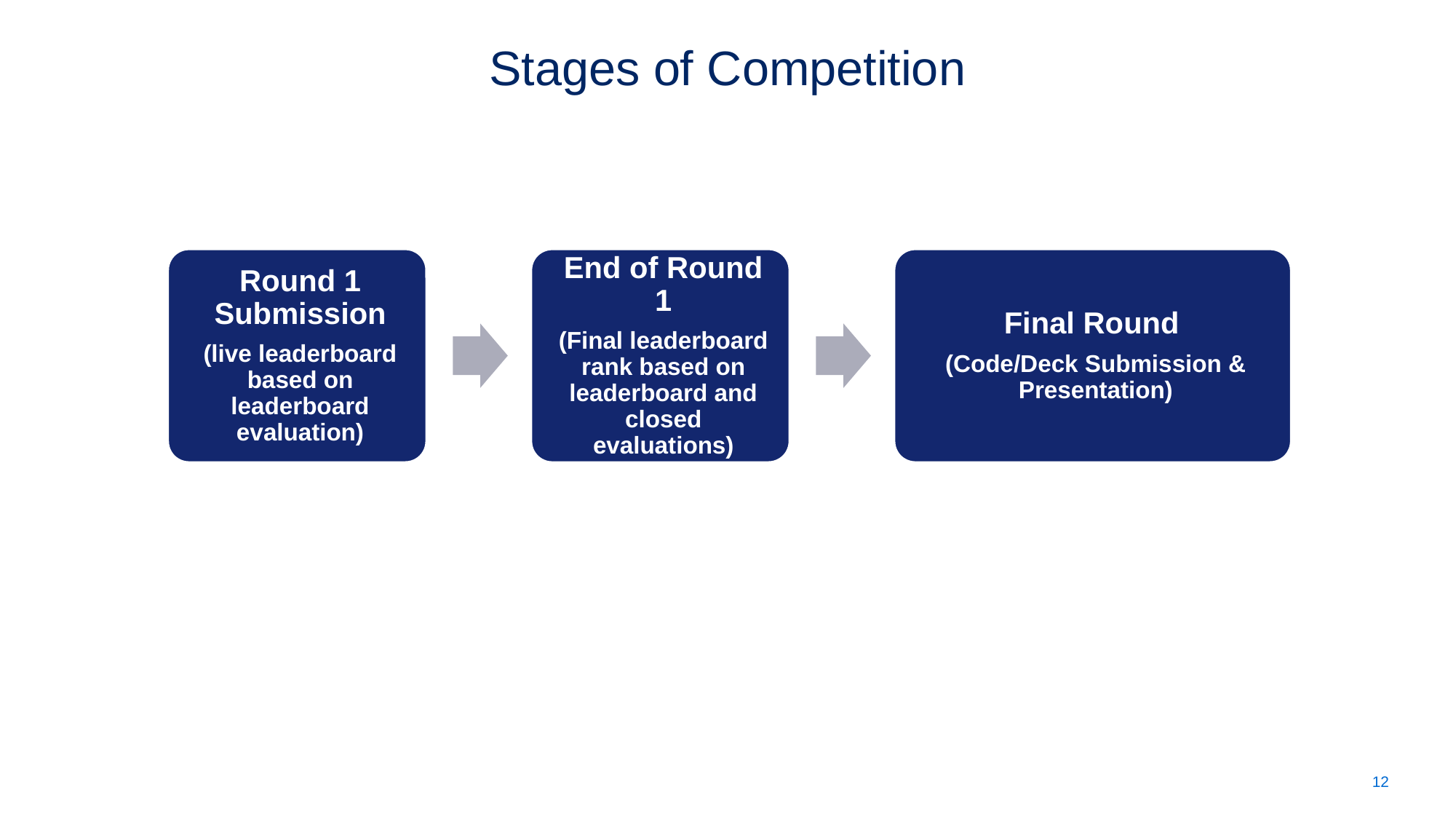

# Stages of Competition
Round 1 Submission
(live leaderboard based on leaderboard evaluation)

End of Round 1
(Final leaderboard rank based on leaderboard and closed evaluations)

Final Round
(Code/Deck Submission & Presentation)
12